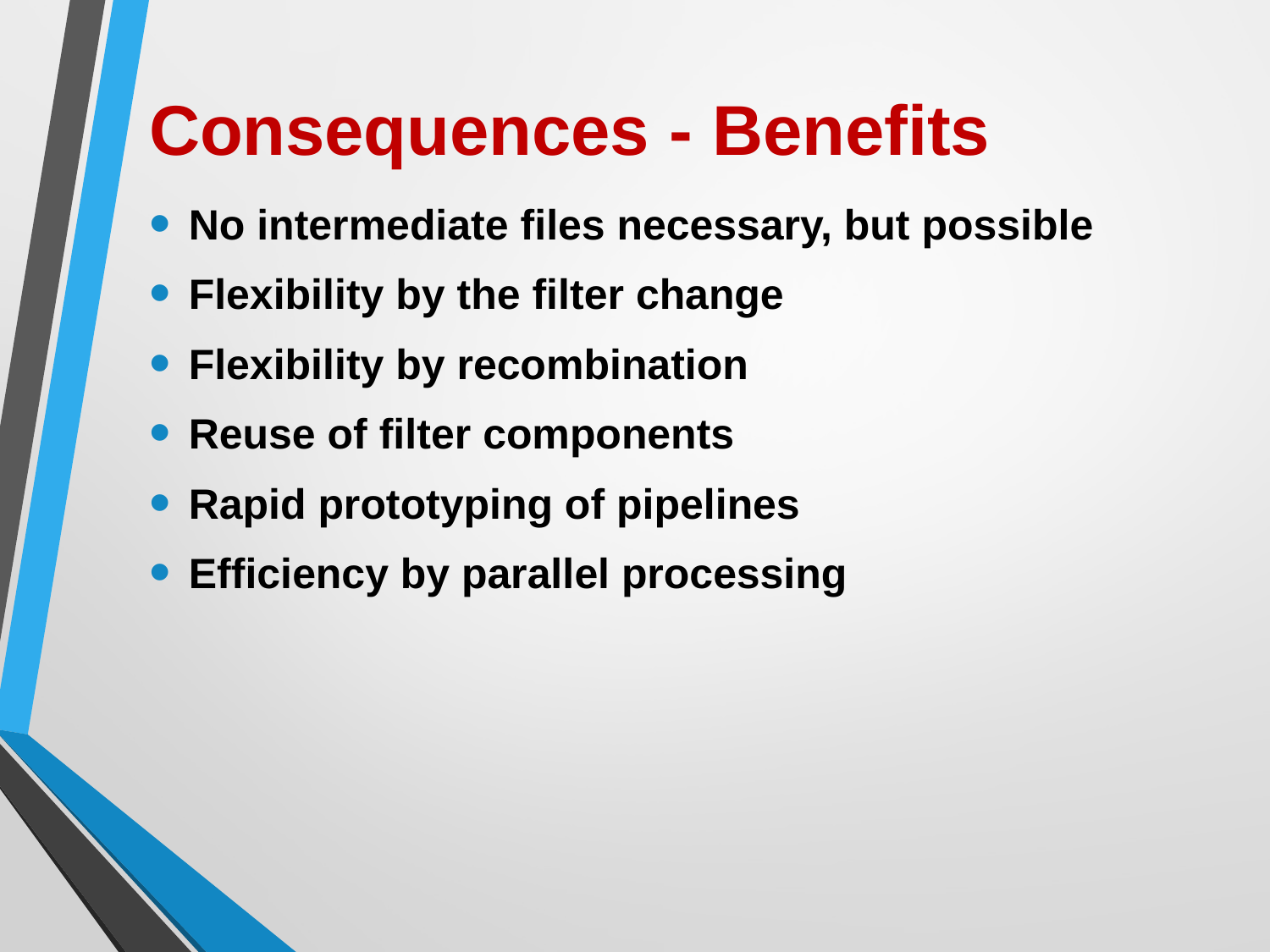

# Consequences - Benefits
No intermediate files necessary, but possible
Flexibility by the filter change
Flexibility by recombination
Reuse of filter components
Rapid prototyping of pipelines
Efficiency by parallel processing